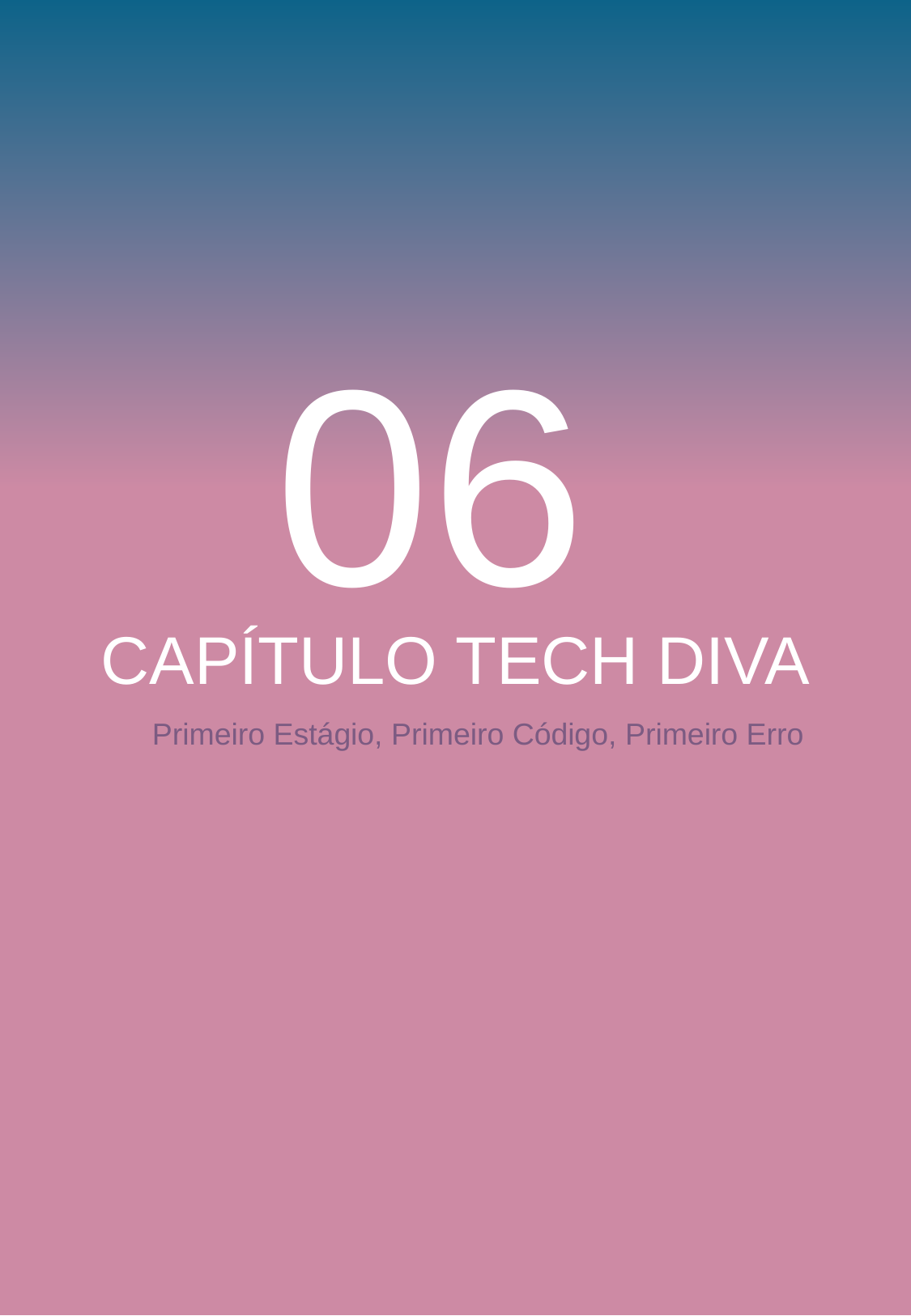

CAPÍTULO TECH DIVA
#
06

Primeiro Estágio, Primeiro Código, Primeiro Erro